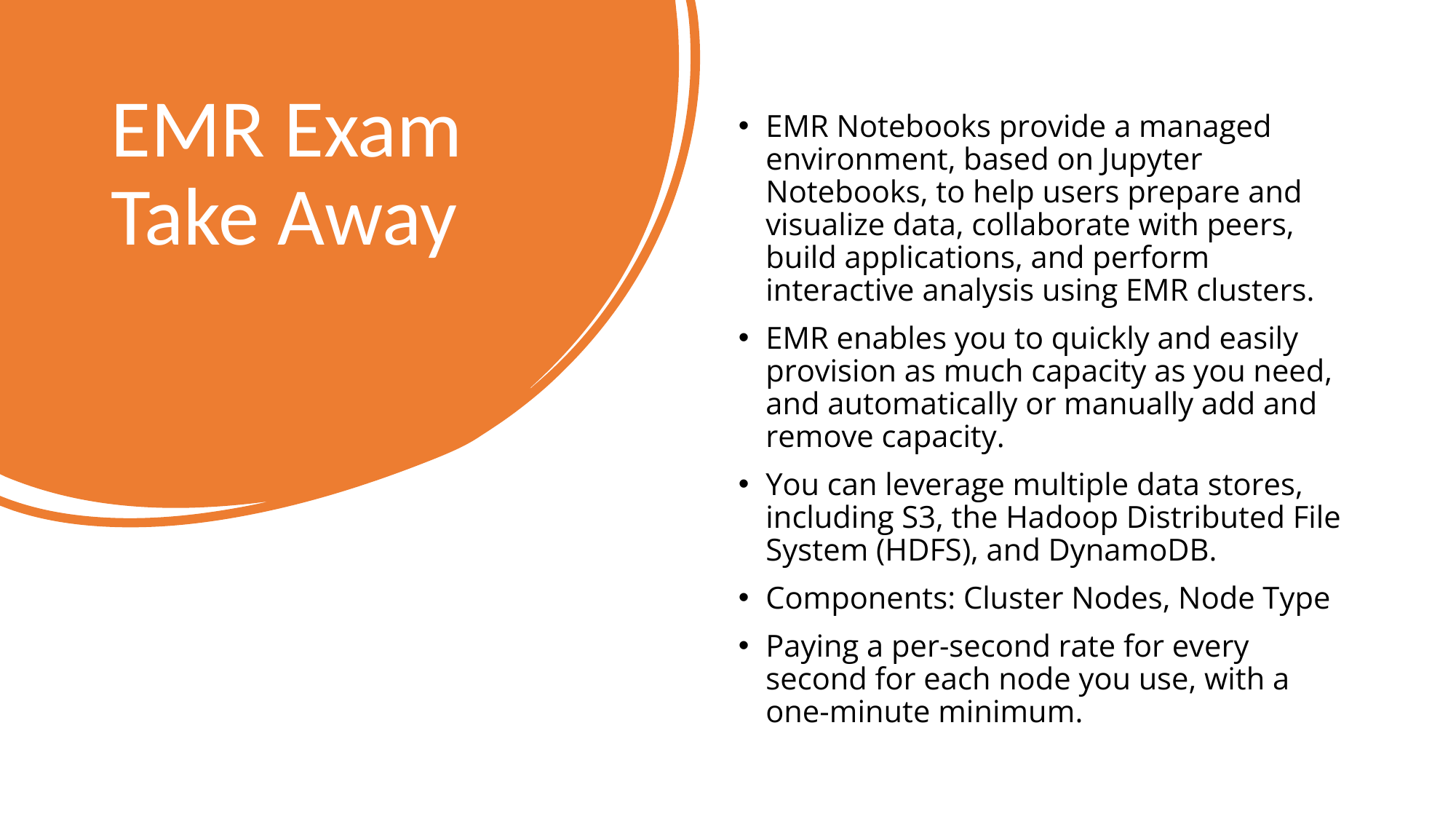

# EMR Exam Take Away
EMR Notebooks provide a managed environment, based on Jupyter Notebooks, to help users prepare and visualize data, collaborate with peers, build applications, and perform interactive analysis using EMR clusters.
EMR enables you to quickly and easily provision as much capacity as you need, and automatically or manually add and remove capacity.
You can leverage multiple data stores, including S3, the Hadoop Distributed File System (HDFS), and DynamoDB.
Components: Cluster Nodes, Node Type
Paying a per-second rate for every second for each node you use, with a one-minute minimum.